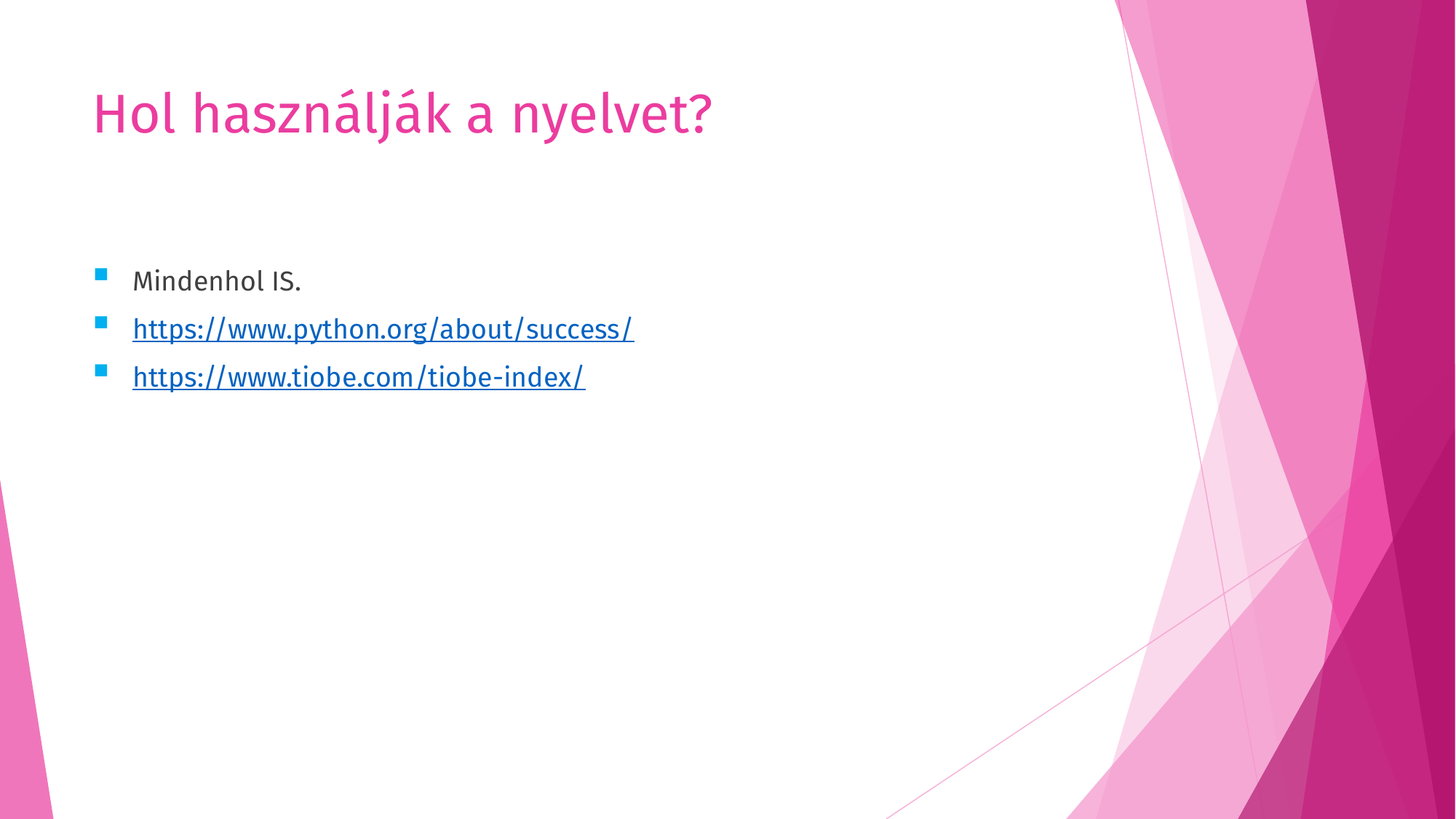

# Hol használják a nyelvet?
Mindenhol IS.
https://www.python.org/about/success/
https://www.tiobe.com/tiobe-index/